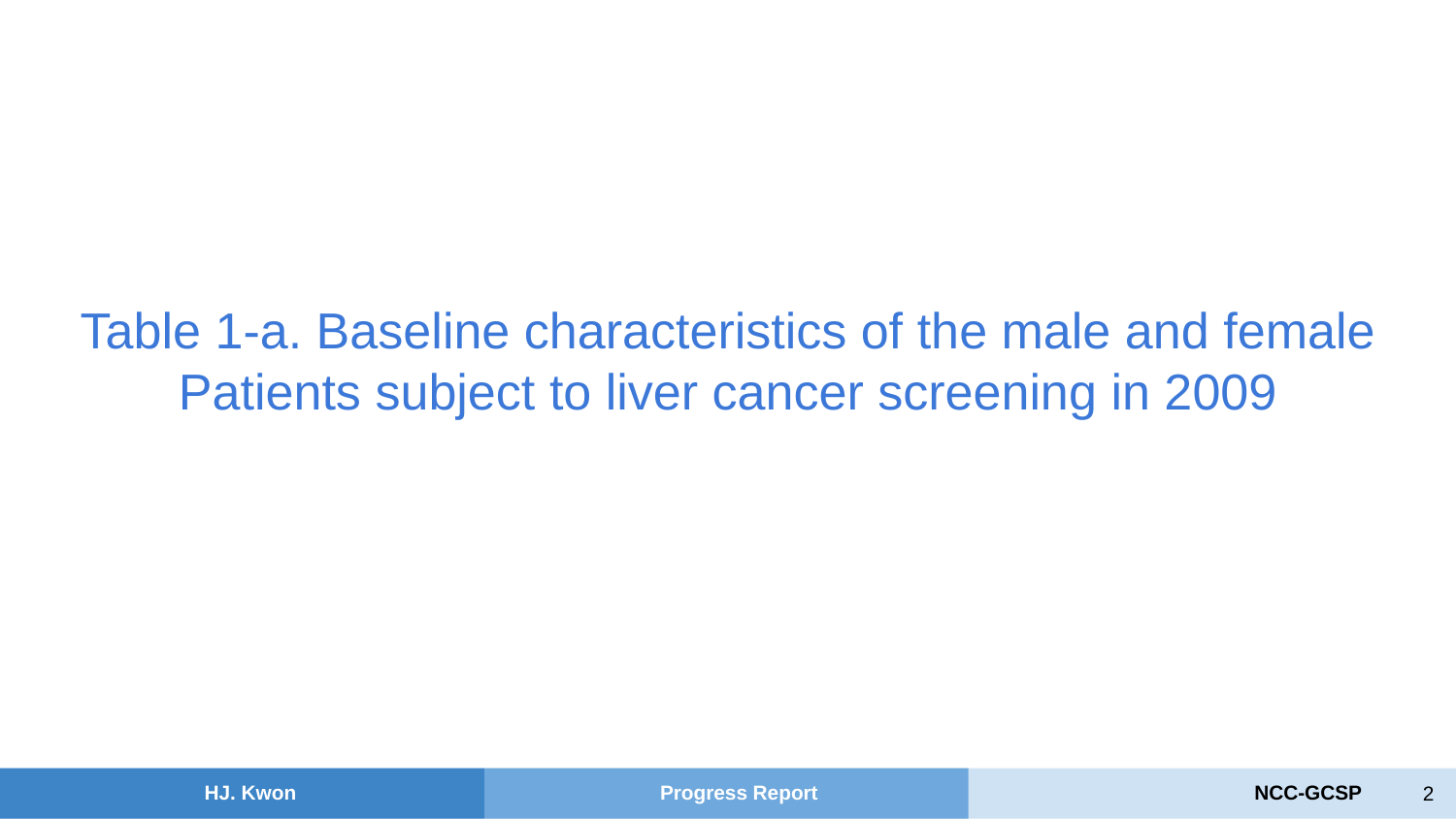

Table 1-a. Baseline characteristics of the male and female Patients subject to liver cancer screening in 2009
2
HJ. Kwon
Progress Report
NCC-GCSP